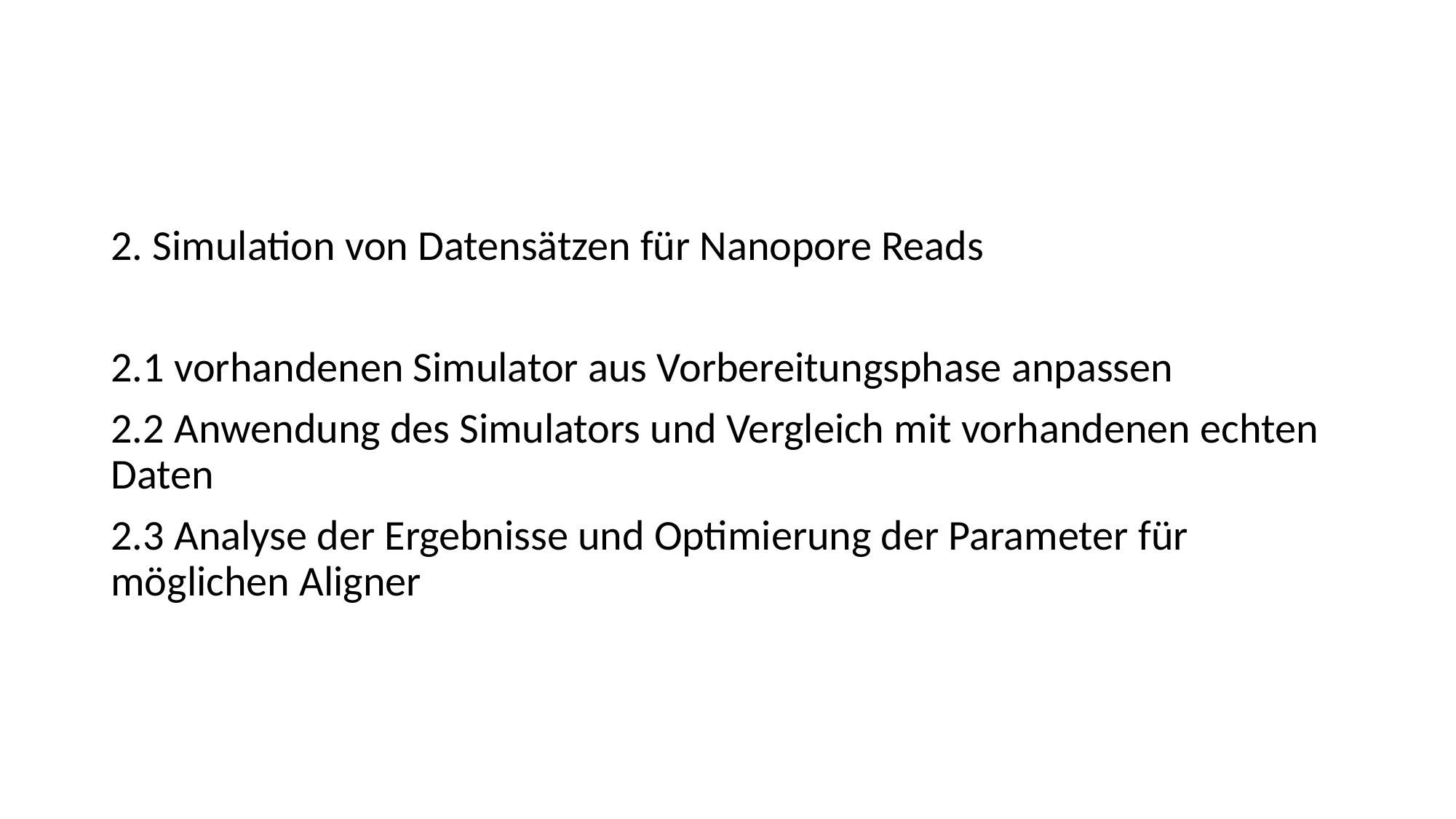

2. Simulation von Datensätzen für Nanopore Reads

2.1 vorhandenen Simulator aus Vorbereitungsphase anpassen
2.2 Anwendung des Simulators und Vergleich mit vorhandenen echten Daten
2.3 Analyse der Ergebnisse und Optimierung der Parameter für möglichen Aligner